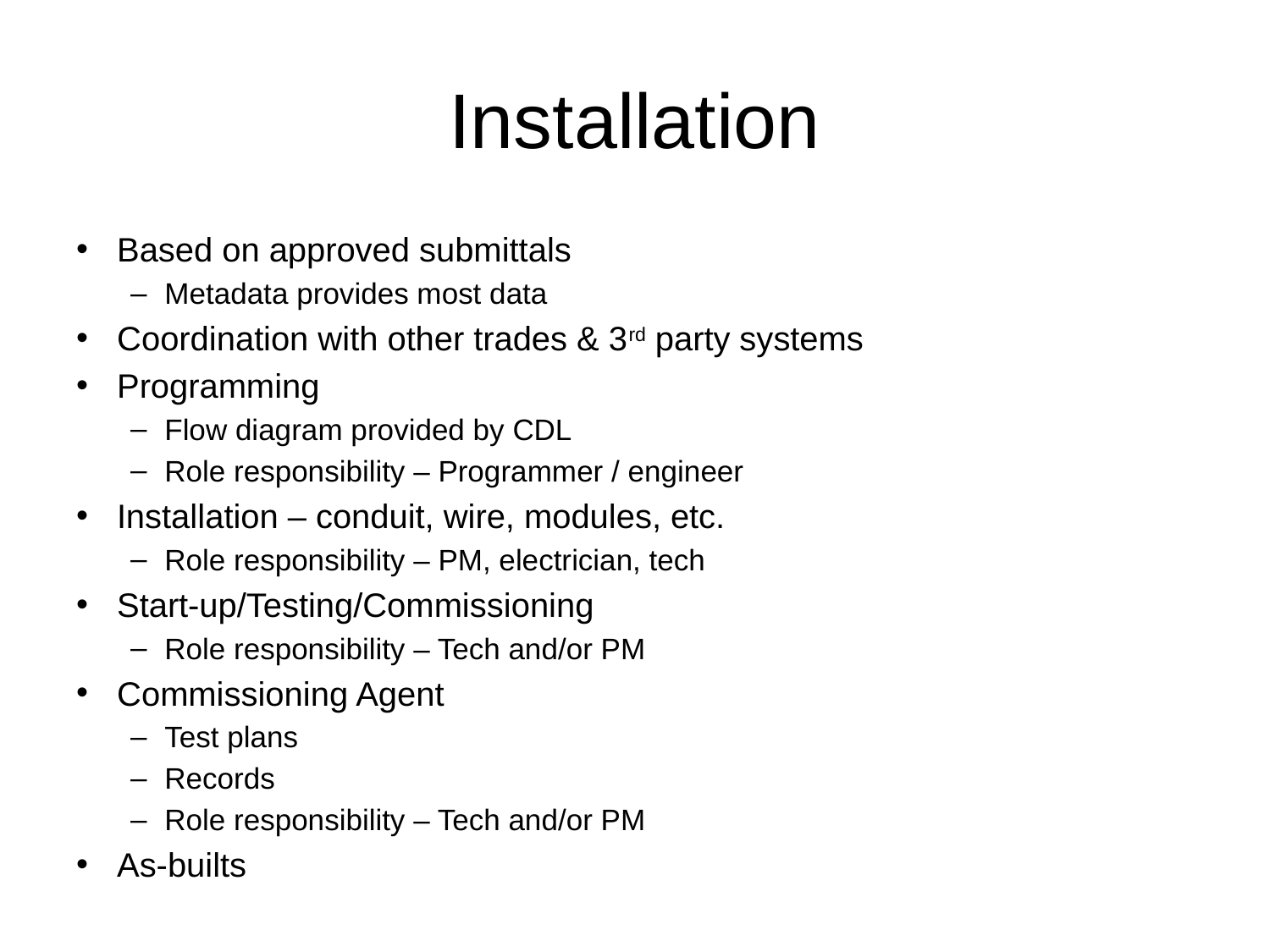

# Installation
Based on approved submittals
Metadata provides most data
Coordination with other trades & 3rd party systems
Programming
Flow diagram provided by CDL
Role responsibility – Programmer / engineer
Installation – conduit, wire, modules, etc.
Role responsibility – PM, electrician, tech
Start-up/Testing/Commissioning
Role responsibility – Tech and/or PM
Commissioning Agent
Test plans
Records
Role responsibility – Tech and/or PM
As-builts